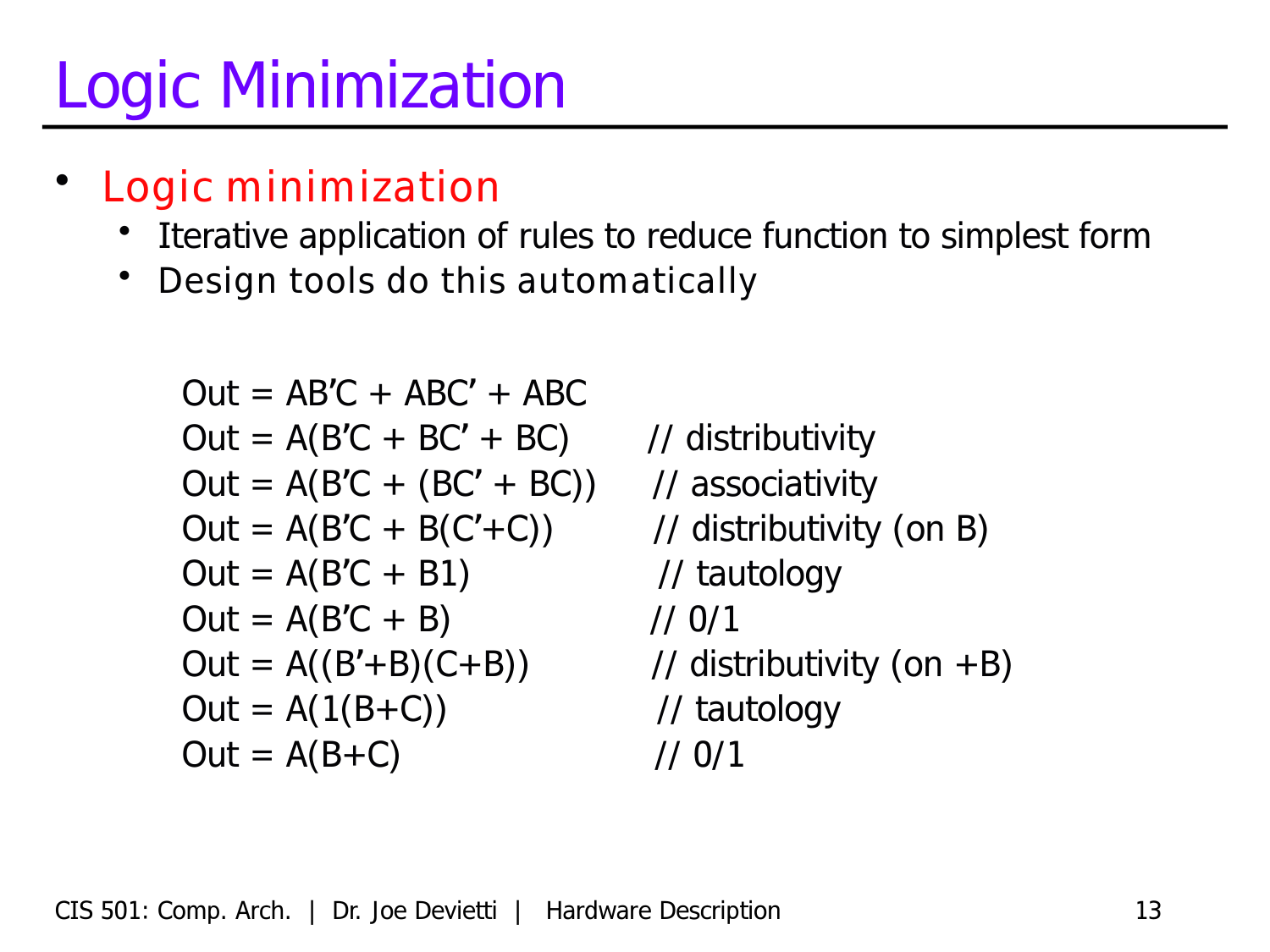

# Logic Minimization
Logic minimization
Iterative application of rules to reduce function to simplest form
Design tools do this automatically

Out = AB’C + ABC’ + ABC
Out = A(B’C + BC’ + BC)       // distributivity
Out = A(B’C + (BC’ + BC))     // associativity
Out = A(B’C + B(C’+C))         // distributivity (on B)
Out = A(B’C + B1)                 // tautology
Out = A(B’C + B)                  // 0/1
Out = A((B’+B)(C+B))           // distributivity (on +B)
Out = A(1(B+C))                   // tautology
Out = A(B+C)                       // 0/1
CIS 501: Comp. Arch.  |  Dr. Joe Devietti  |   Hardware Description
13